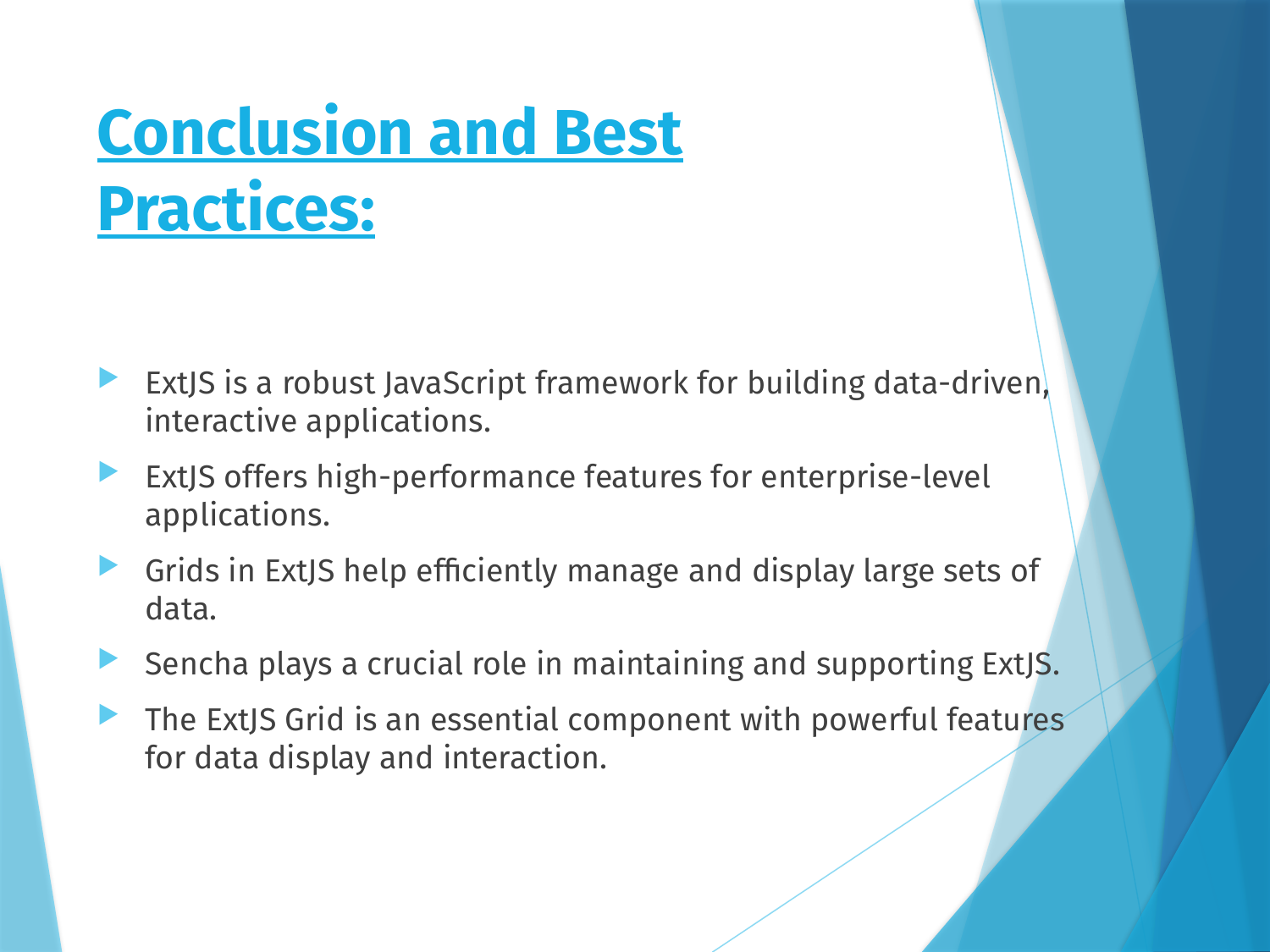

# Conclusion and Best Practices:

ExtJS is a robust JavaScript framework for building data-driven, interactive applications.
ExtJS offers high-performance features for enterprise-level applications.
Grids in ExtJS help efficiently manage and display large sets of data.
Sencha plays a crucial role in maintaining and supporting ExtJS.
The ExtJS Grid is an essential component with powerful features for data display and interaction.